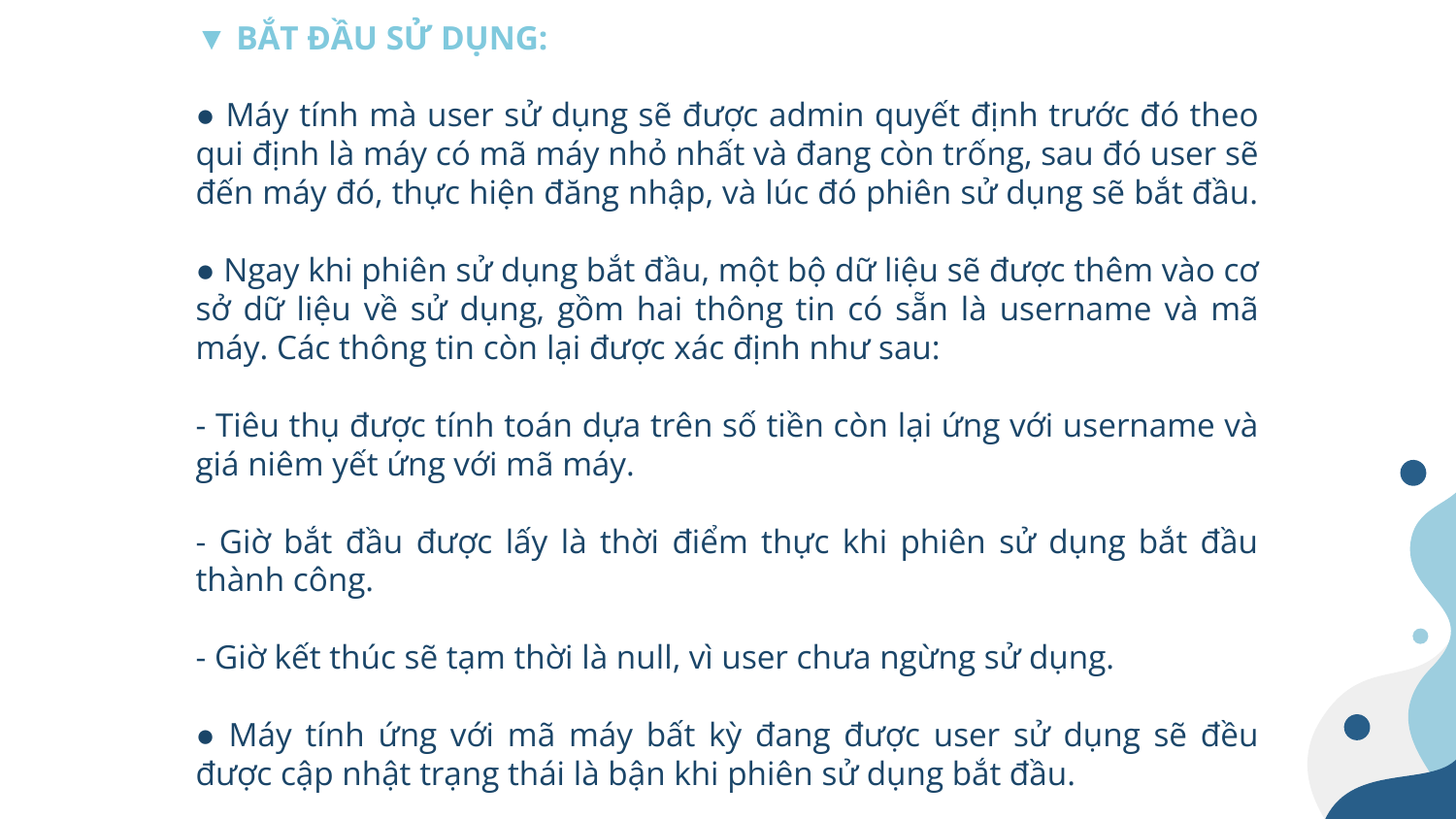

▼ BẮT ĐẦU SỬ DỤNG:

● Máy tính mà user sử dụng sẽ được admin quyết định trước đó theo qui định là máy có mã máy nhỏ nhất và đang còn trống, sau đó user sẽ đến máy đó, thực hiện đăng nhập, và lúc đó phiên sử dụng sẽ bắt đầu.

● Ngay khi phiên sử dụng bắt đầu, một bộ dữ liệu sẽ được thêm vào cơ sở dữ liệu về sử dụng, gồm hai thông tin có sẵn là username và mã máy. Các thông tin còn lại được xác định như sau:

- Tiêu thụ được tính toán dựa trên số tiền còn lại ứng với username và giá niêm yết ứng với mã máy.

- Giờ bắt đầu được lấy là thời điểm thực khi phiên sử dụng bắt đầu thành công.

- Giờ kết thúc sẽ tạm thời là null, vì user chưa ngừng sử dụng.

● Máy tính ứng với mã máy bất kỳ đang được user sử dụng sẽ đều được cập nhật trạng thái là bận khi phiên sử dụng bắt đầu.